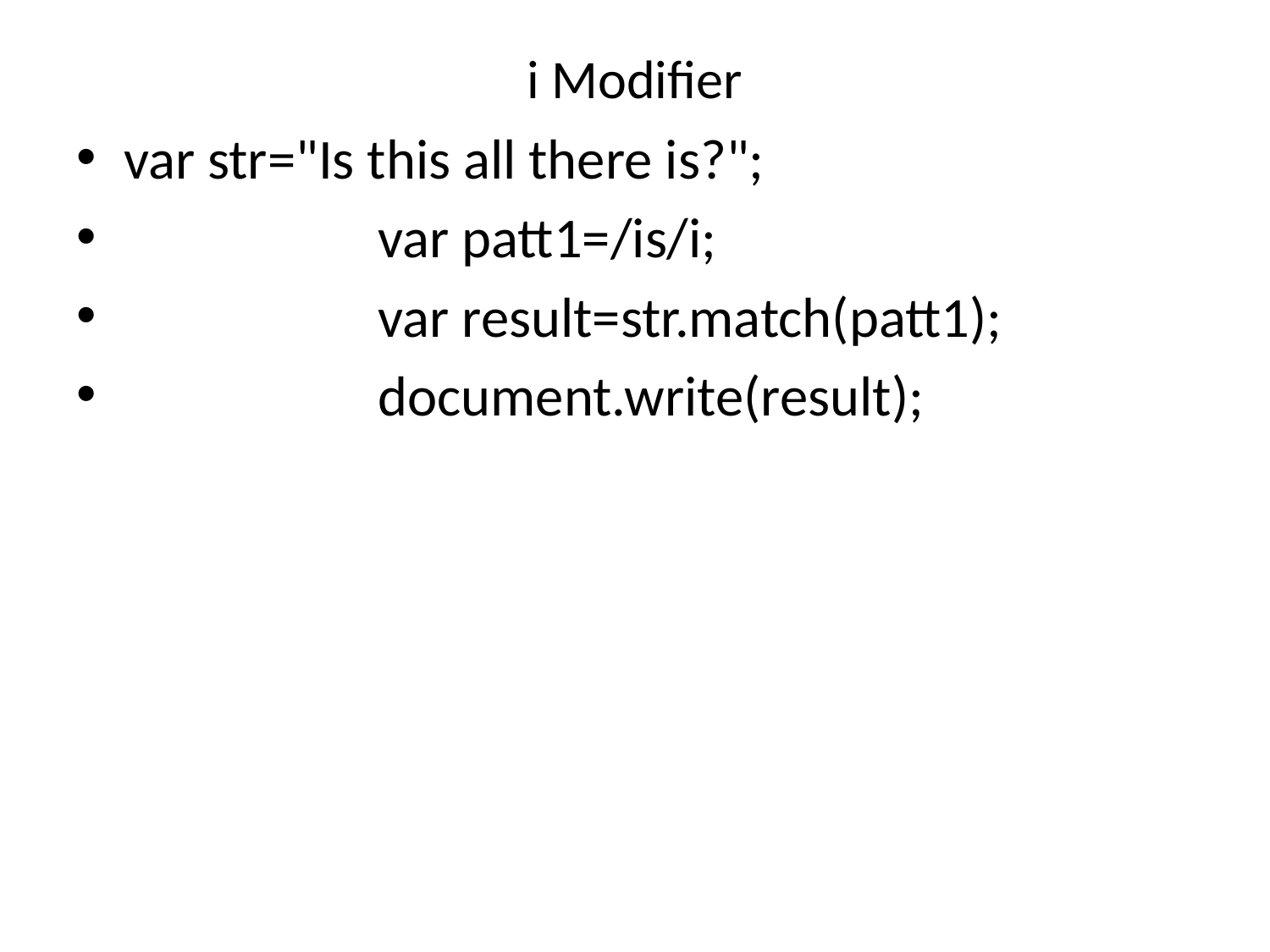

# i Modifier
var str="Is this all there is?";
		var patt1=/is/i;
		var result=str.match(patt1);
		document.write(result);